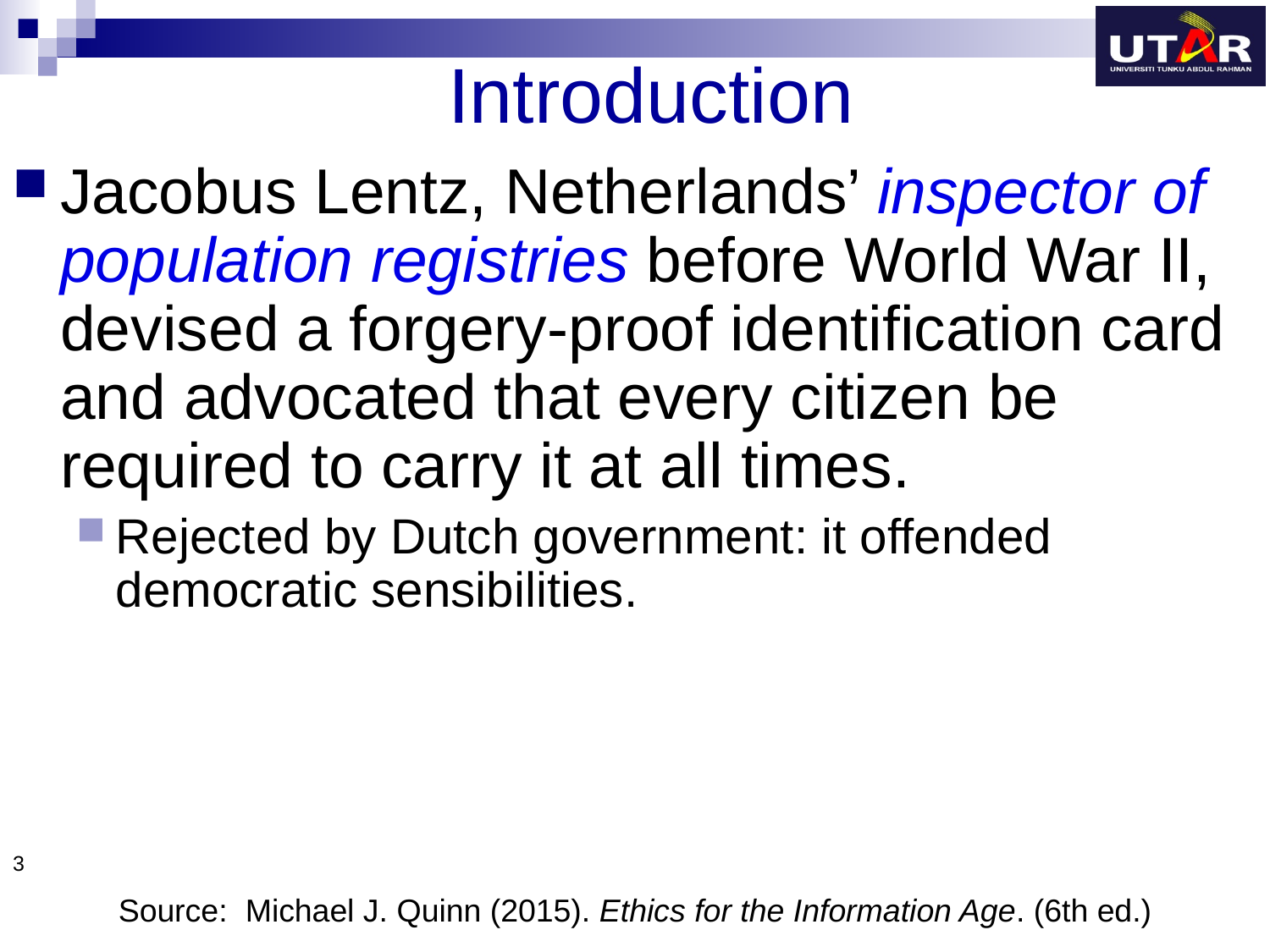

# Introduction
Jacobus Lentz, Netherlands’ inspector of population registries before World War II, devised a forgery-proof identification card and advocated that every citizen be required to carry it at all times.
Rejected by Dutch government: it offended democratic sensibilities.
3
Source: 	Michael J. Quinn (2015). Ethics for the Information Age. (6th ed.)